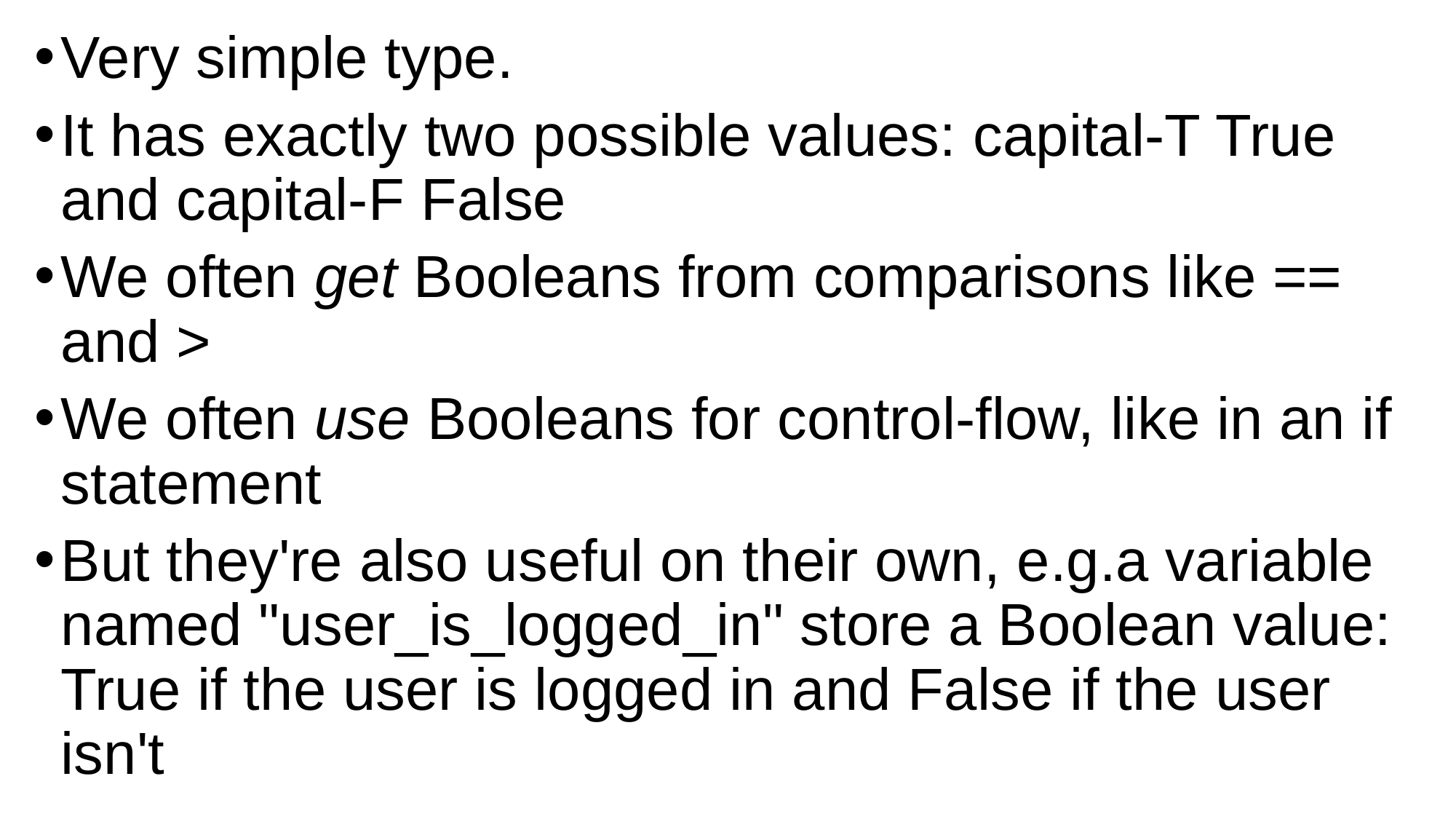

Very simple type.
It has exactly two possible values: capital-T True and capital-F False
We often get Booleans from comparisons like == and >
We often use Booleans for control-flow, like in an if statement
But they're also useful on their own, e.g.a variable named "user_is_logged_in" store a Boolean value: True if the user is logged in and False if the user isn't